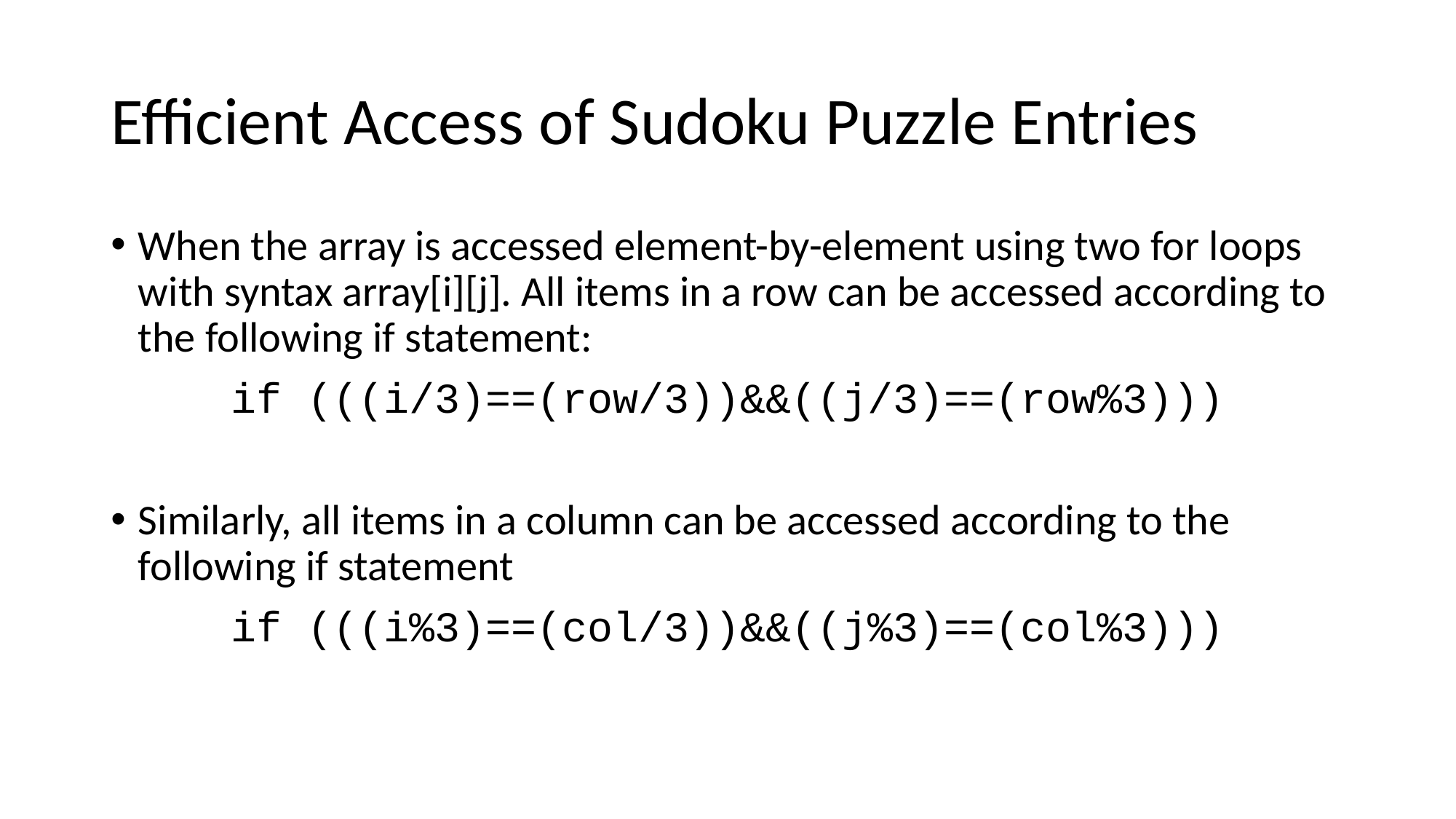

# Efficient Access of Sudoku Puzzle Entries
When the array is accessed element-by-element using two for loops with syntax array[i][j]. All items in a row can be accessed according to the following if statement:
if (((i/3)==(row/3))&&((j/3)==(row%3)))

Similarly, all items in a column can be accessed according to the following if statement
if (((i%3)==(col/3))&&((j%3)==(col%3)))